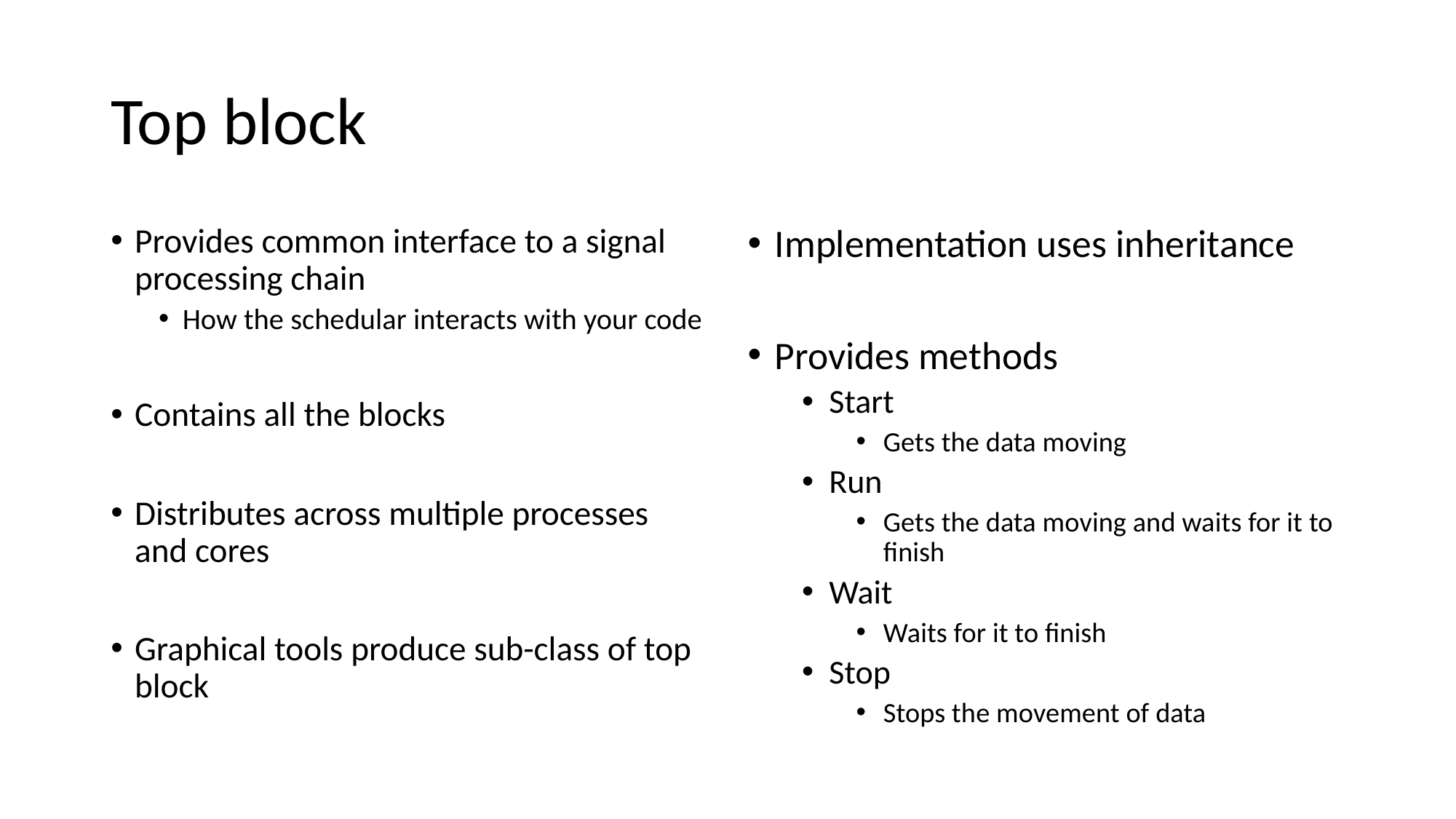

# Top block
Provides common interface to a signal processing chain
How the schedular interacts with your code

Contains all the blocks

Distributes across multiple processes and cores

Graphical tools produce sub-class of top block

Implementation uses inheritance

Provides methods
Start
Gets the data moving
Run
Gets the data moving and waits for it to finish
Wait
Waits for it to finish
Stop
Stops the movement of data